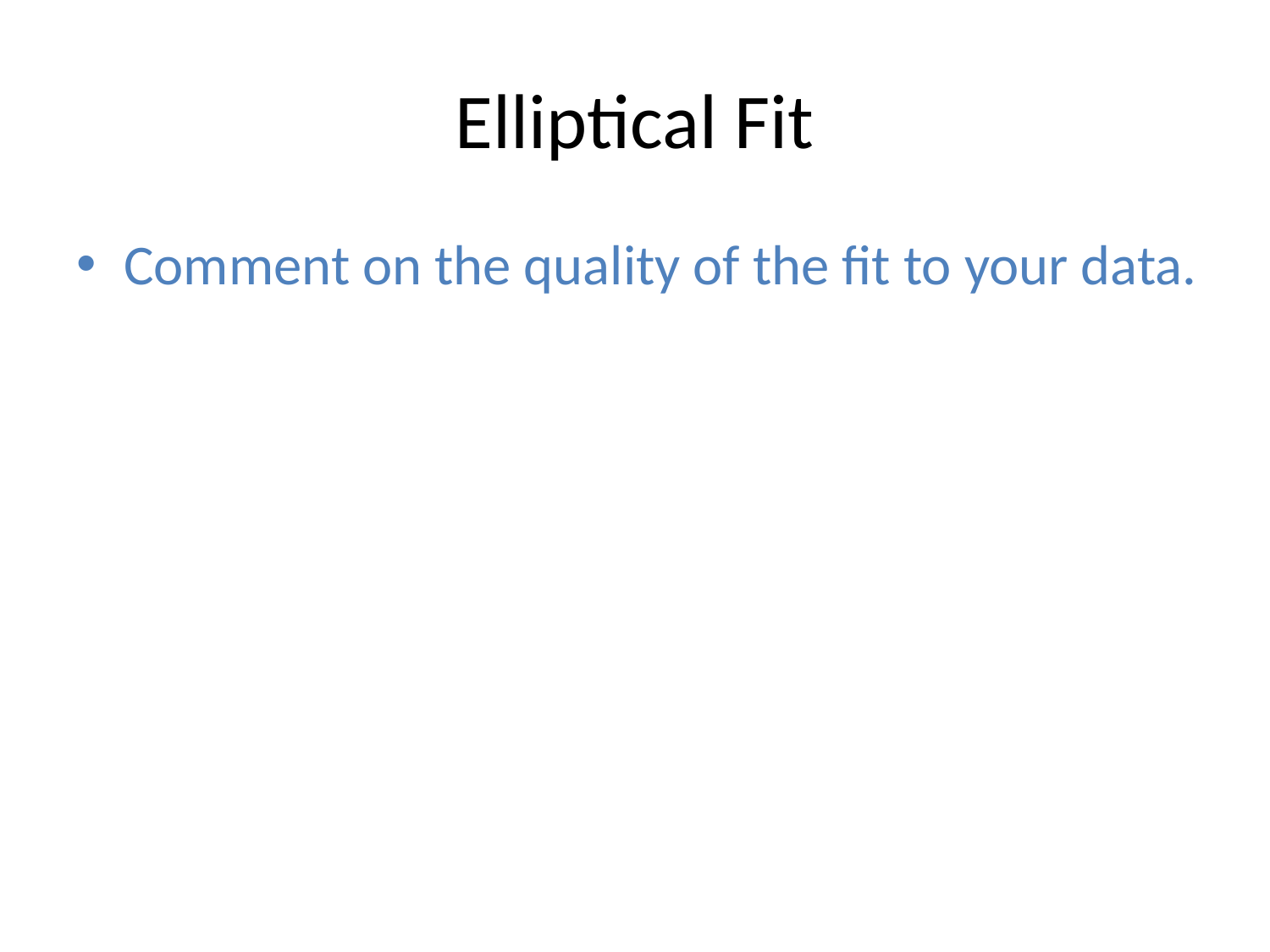

# Elliptical Fit
Comment on the quality of the fit to your data.